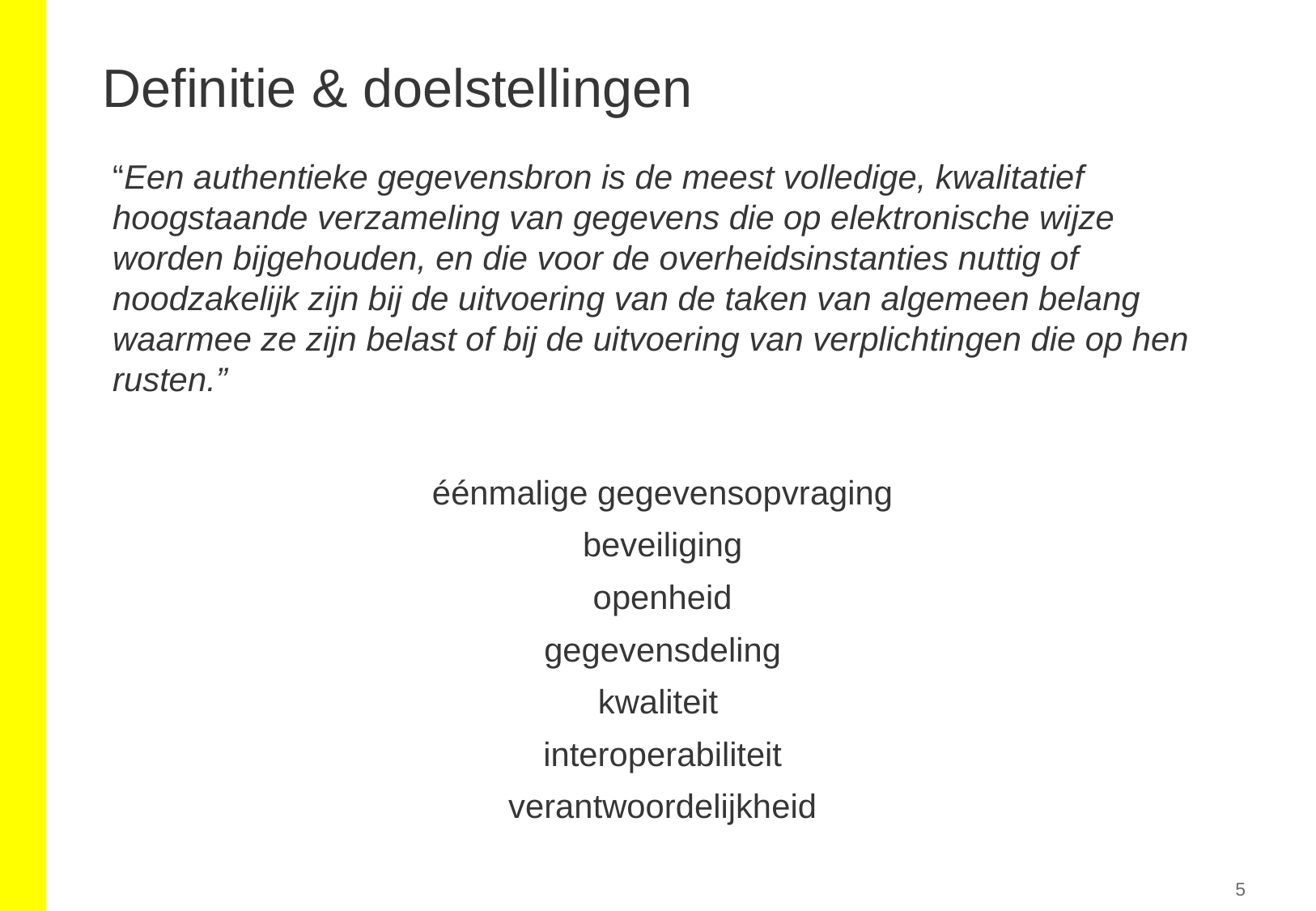

# Definitie & doelstellingen
“Een authentieke gegevensbron is de meest volledige, kwalitatief hoogstaande verzameling van gegevens die op elektronische wijze worden bijgehouden, en die voor de overheidsinstanties nuttig of noodzakelijk zijn bij de uitvoering van de taken van algemeen belang waarmee ze zijn belast of bij de uitvoering van verplichtingen die op hen rusten.”

éénmalige gegevensopvraging
beveiliging
openheid
gegevensdeling
kwaliteit
interoperabiliteit
verantwoordelijkheid

5